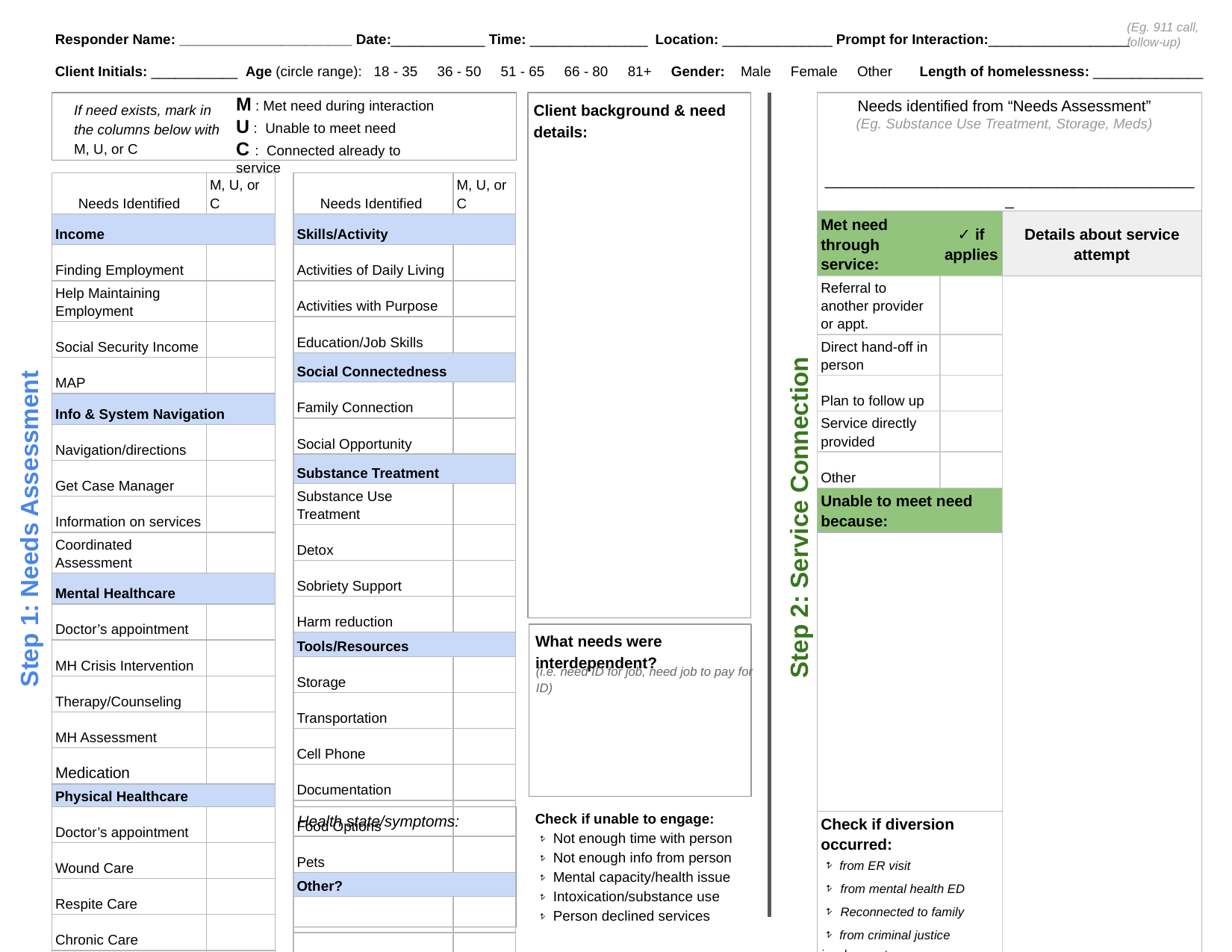

(Eg. 911 call, follow-up)
Responder Name: ______________________ Date:____________ Time: _______________  Location: ______________ Prompt for Interaction:__________________
Client Initials: ___________  Age (circle range):   18 - 35     36 - 50     51 - 65     66 - 80     81+     Gender:    Male     Female     Other       Length of homelessness: ______________
M : Met need during interaction
U :  Unable to meet need
C :  Connected already to service
Needs identified from “Needs Assessment”
(Eg. Substance Use Treatment, Storage, Meds)
Client background & need details:

| \_\_\_\_\_\_\_\_\_\_\_\_\_\_\_\_\_\_\_\_\_\_\_\_\_\_\_\_\_\_\_\_\_\_\_\_\_\_\_\_\_\_\_\_ |  |  |
| --- | --- | --- |
| Met need through service: | ✓ if applies | Details about service attempt |
| Referral to another provider or appt. |  |  |
| Direct hand-off in person |  |  |
| Plan to follow up |  |  |
| Service directly provided |  |  |
| Other |  |  |
| Unable to meet need because: |  |  |
|  |  |  |
| Check if diversion occurred: 𝥷 from ER visit 𝥷 from mental health ED 𝥷 Reconnected to family 𝥷 from criminal justice involvement |  |  |
If need exists, mark in the columns below with
M, U, or C
| Needs Identified | M, U, or C |
| --- | --- |
| Skills/Activity |  |
| Activities of Daily Living |  |
| Activities with Purpose |  |
| Education/Job Skills |  |
| Social Connectedness |  |
| Family Connection |  |
| Social Opportunity |  |
| Substance Treatment |  |
| Substance Use Treatment |  |
| Detox |  |
| Sobriety Support |  |
| Harm reduction |  |
| Tools/Resources |  |
| Storage |  |
| Transportation |  |
| Cell Phone |  |
| Documentation |  |
| Food Options |  |
| Pets |  |
| Other? |  |
|  |  |
|  |  |
| Needs Identified | M, U, or C |
| --- | --- |
| Income |  |
| Finding Employment |  |
| Help Maintaining Employment |  |
| Social Security Income |  |
| MAP |  |
| Info & System Navigation |  |
| Navigation/directions |  |
| Get Case Manager |  |
| Information on services |  |
| Coordinated Assessment |  |
| Mental Healthcare |  |
| Doctor’s appointment |  |
| MH Crisis Intervention |  |
| Therapy/Counseling |  |
| MH Assessment |  |
| Medication |  |
| Physical Healthcare |  |
| Doctor’s appointment |  |
| Wound Care |  |
| Respite Care |  |
| Chronic Care |  |
| Specialized Care |  |
| Medication |  |
| Medical Supplies |  |
| Safety |  |
| Safe Place to Sleep |  |
| Safe Place During Day |  |
| Housing |  |
Step 1: Needs Assessment
Step 2: Service Connection
What needs were interdependent?

(i.e. need ID for job, need job to pay for ID)
Check if unable to engage:
𝥷 Not enough time with person
𝥷 Not enough info from person
𝥷 Mental capacity/health issue
𝥷 Intoxication/substance use
𝥷 Person declined services
Health state/symptoms: